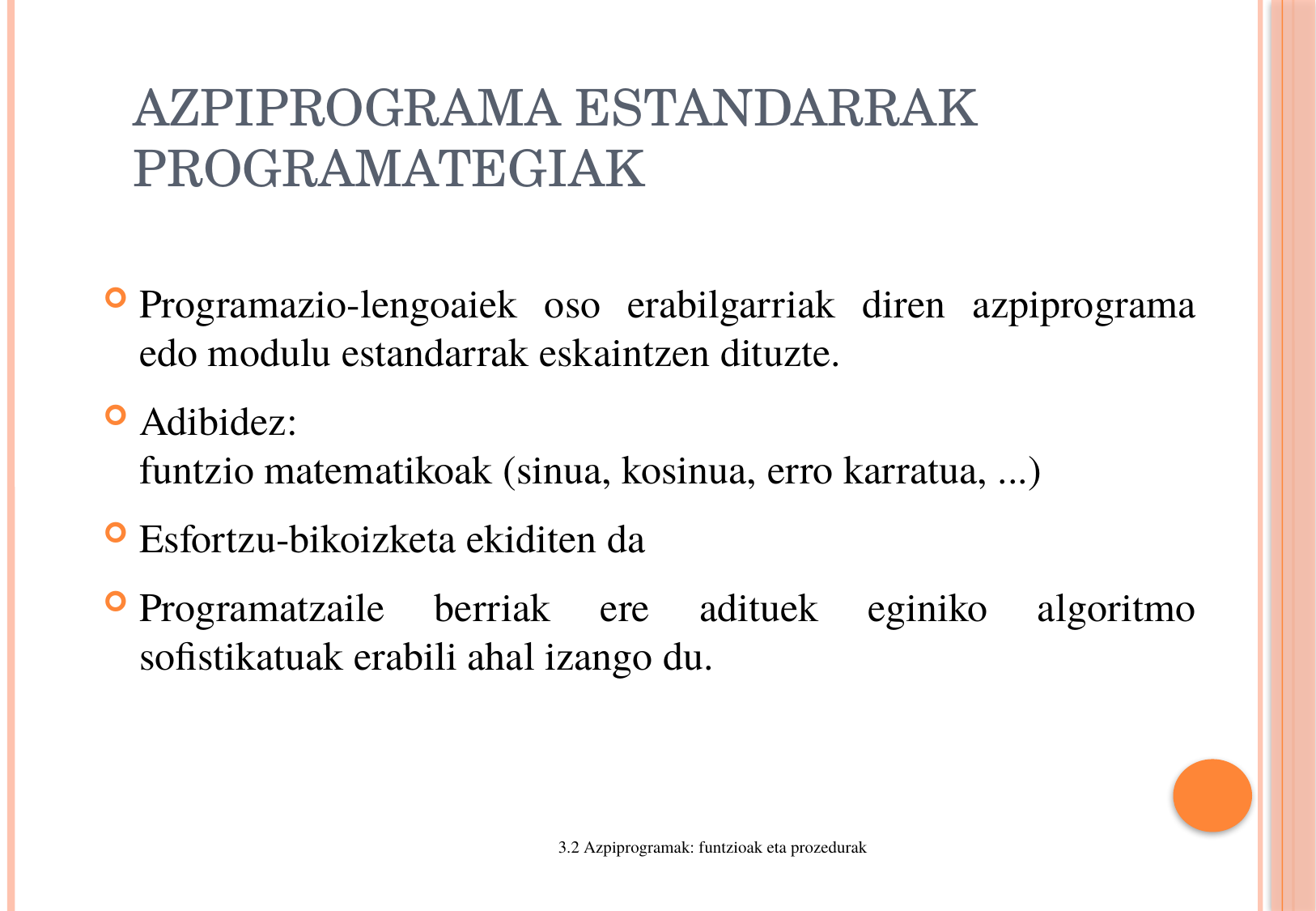

# Azpiprograma estandarrak Programategiak

Programazio-lengoaiek oso erabilgarriak diren azpiprograma edo modulu estandarrak eskaintzen dituzte.
Adibidez:
funtzio matematikoak (sinua, kosinua, erro karratua, ...)
Esfortzu-bikoizketa ekiditen da
Programatzaile berriak ere adituek eginiko algoritmo sofistikatuak erabili ahal izango du.
3.2 Azpiprogramak: funtzioak eta prozedurak